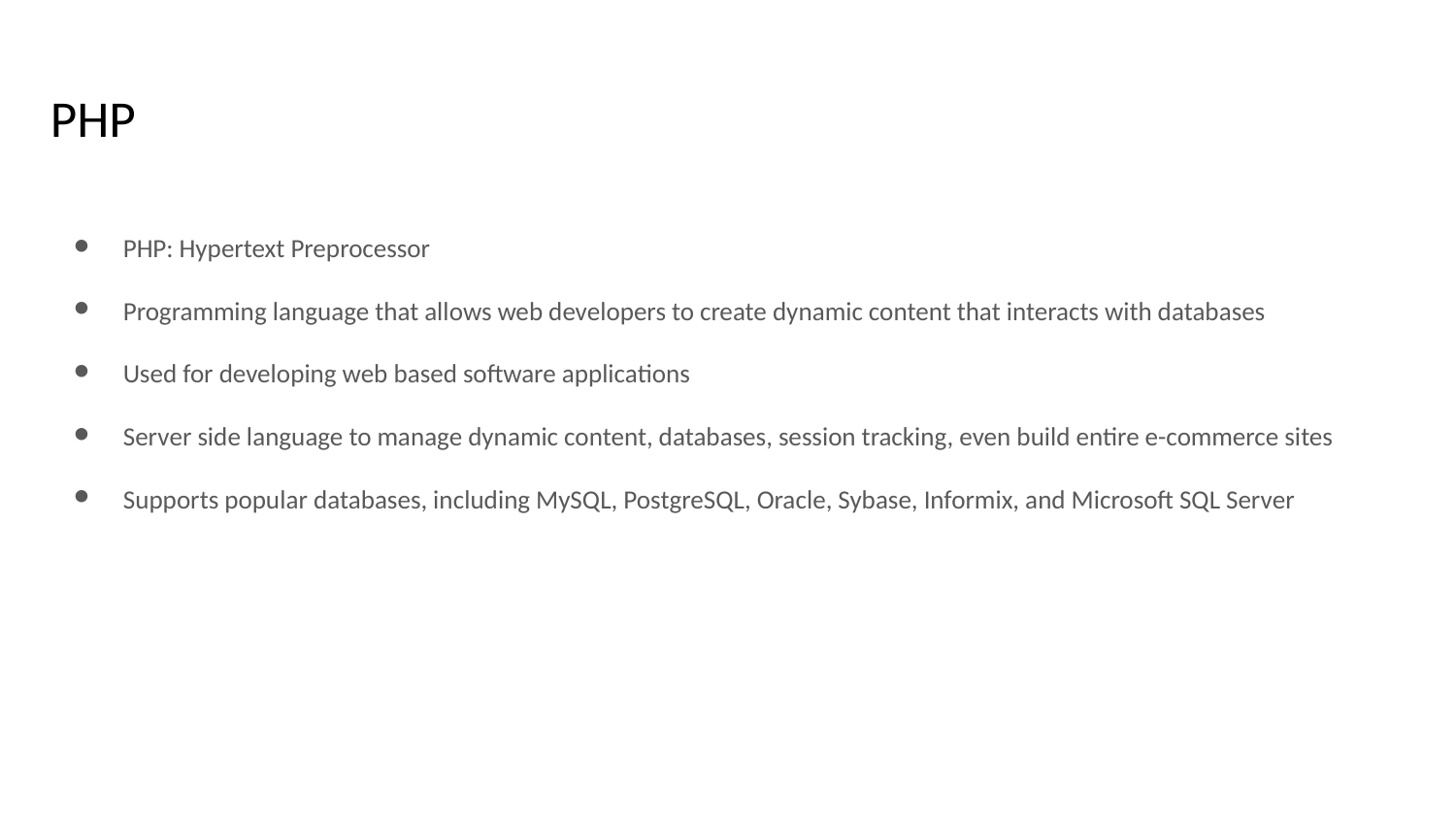

# PHP
PHP: Hypertext Preprocessor
Programming language that allows web developers to create dynamic content that interacts with databases
Used for developing web based software applications
Server side language to manage dynamic content, databases, session tracking, even build entire e-commerce sites
Supports popular databases, including MySQL, PostgreSQL, Oracle, Sybase, Informix, and Microsoft SQL Server